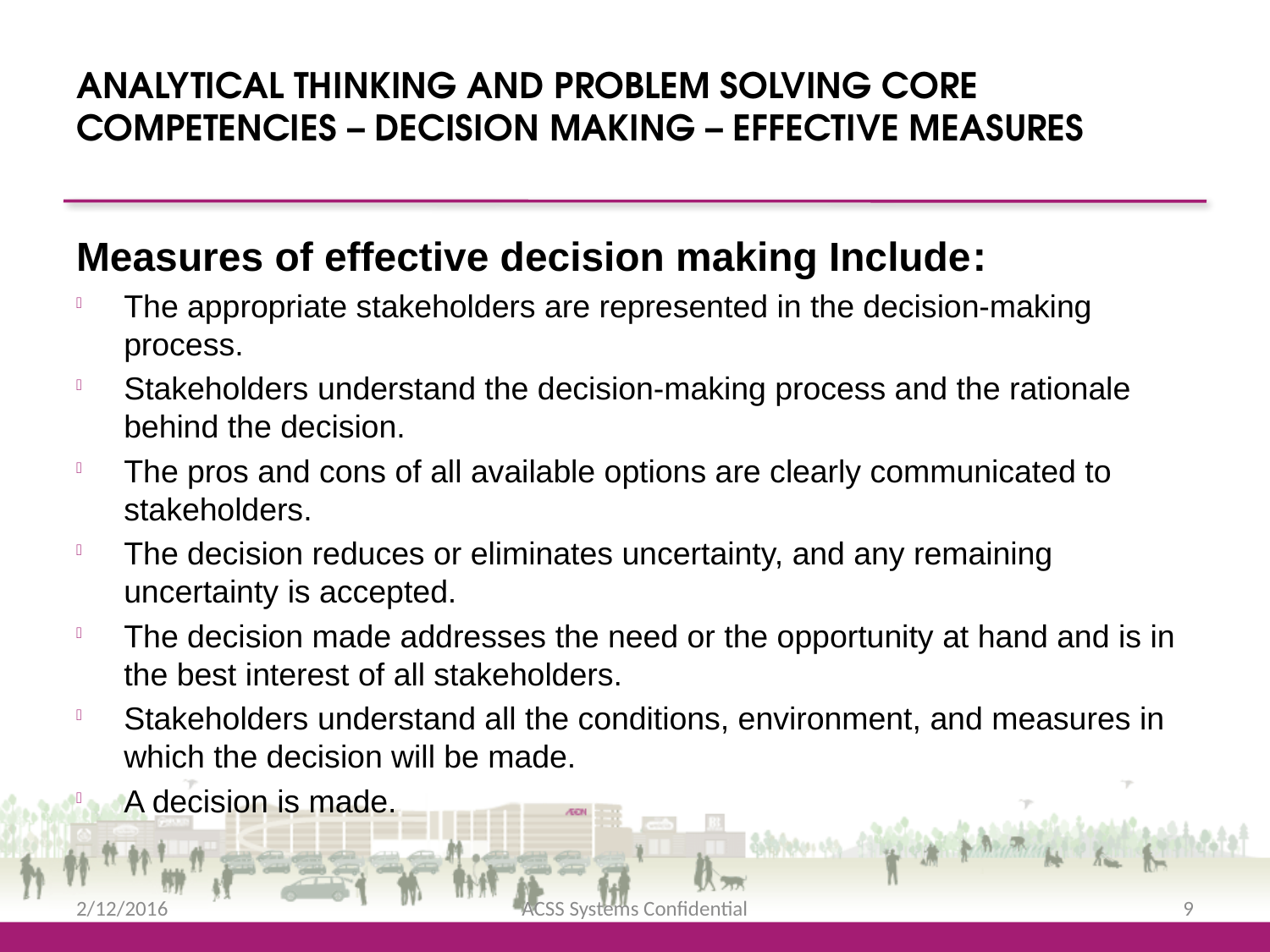

Analytical Thinking and Problem Solving Core Competencies – Decision Making – Effective measures
Measures of effective decision making Include:
The appropriate stakeholders are represented in the decision-making process.
Stakeholders understand the decision-making process and the rationale behind the decision.
The pros and cons of all available options are clearly communicated to stakeholders.
The decision reduces or eliminates uncertainty, and any remaining uncertainty is accepted.
The decision made addresses the need or the opportunity at hand and is in the best interest of all stakeholders.
Stakeholders understand all the conditions, environment, and measures in which the decision will be made.
A decision is made.
2/12/2016
ACSS Systems Confidential
9